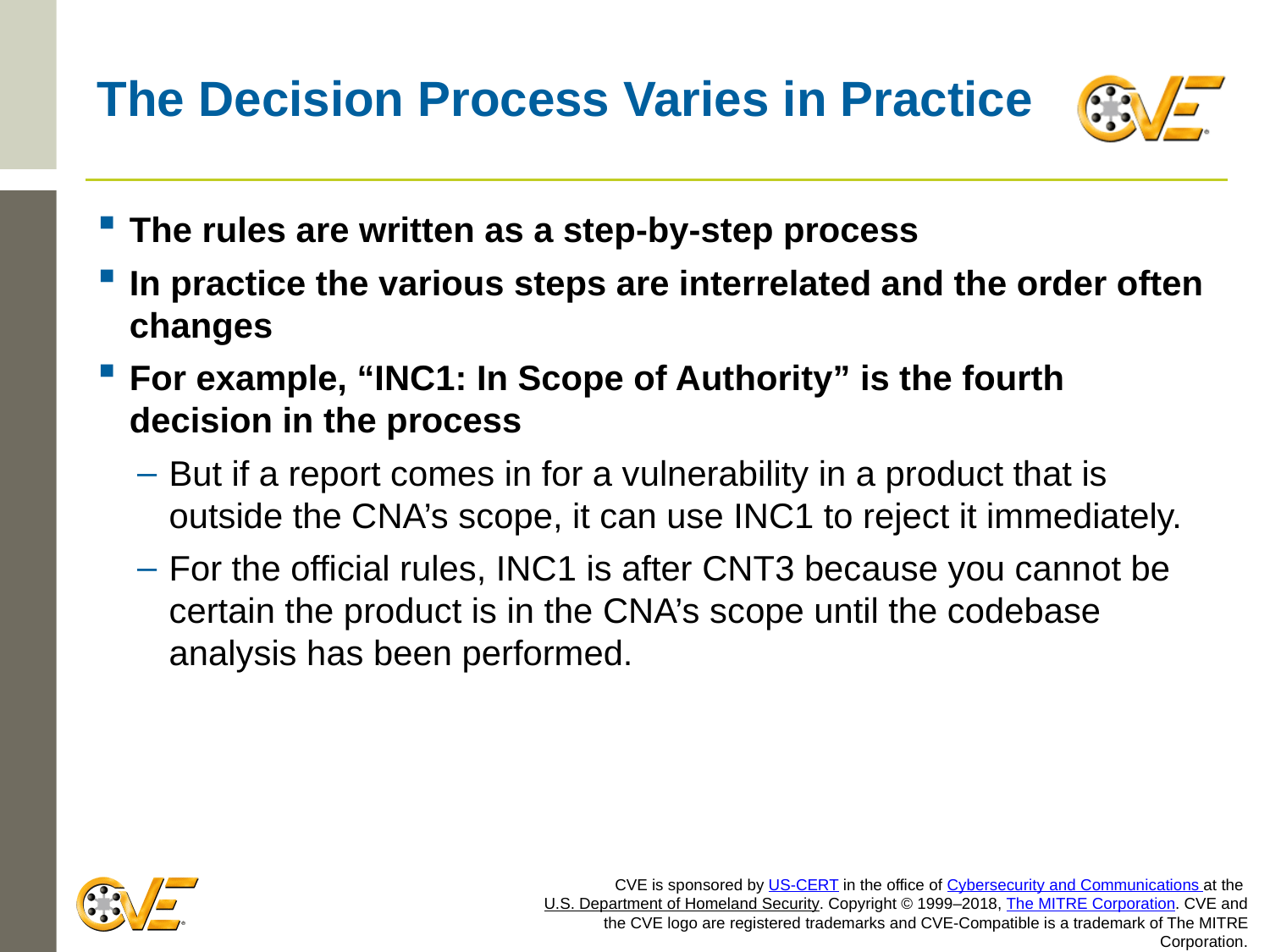

# The Decision Process Varies in Practice
The rules are written as a step-by-step process
In practice the various steps are interrelated and the order often changes
For example, “INC1: In Scope of Authority” is the fourth decision in the process
But if a report comes in for a vulnerability in a product that is outside the CNA’s scope, it can use INC1 to reject it immediately.
For the official rules, INC1 is after CNT3 because you cannot be certain the product is in the CNA’s scope until the codebase analysis has been performed.